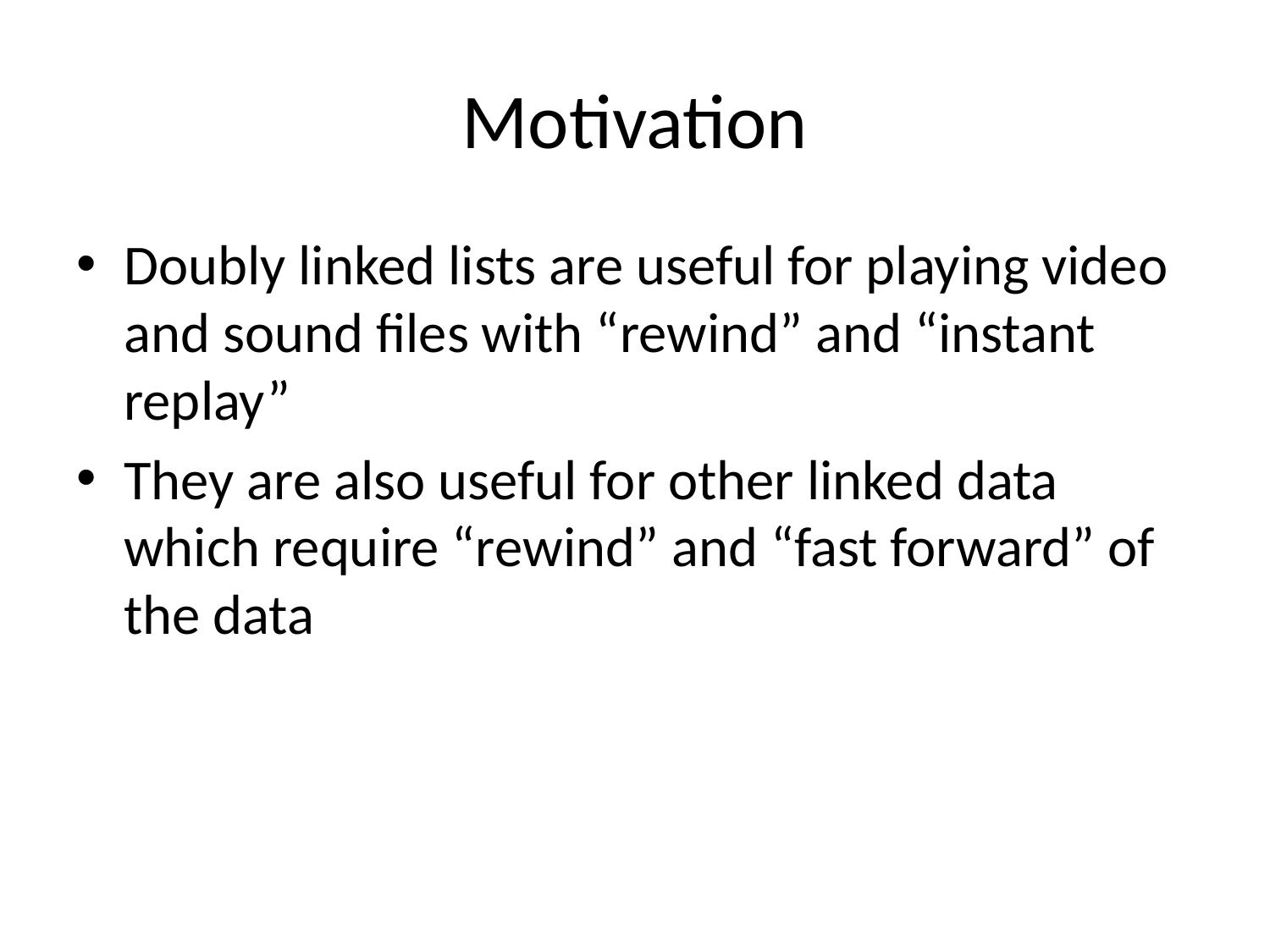

# Motivation
Doubly linked lists are useful for playing video and sound files with “rewind” and “instant replay”
They are also useful for other linked data which require “rewind” and “fast forward” of the data